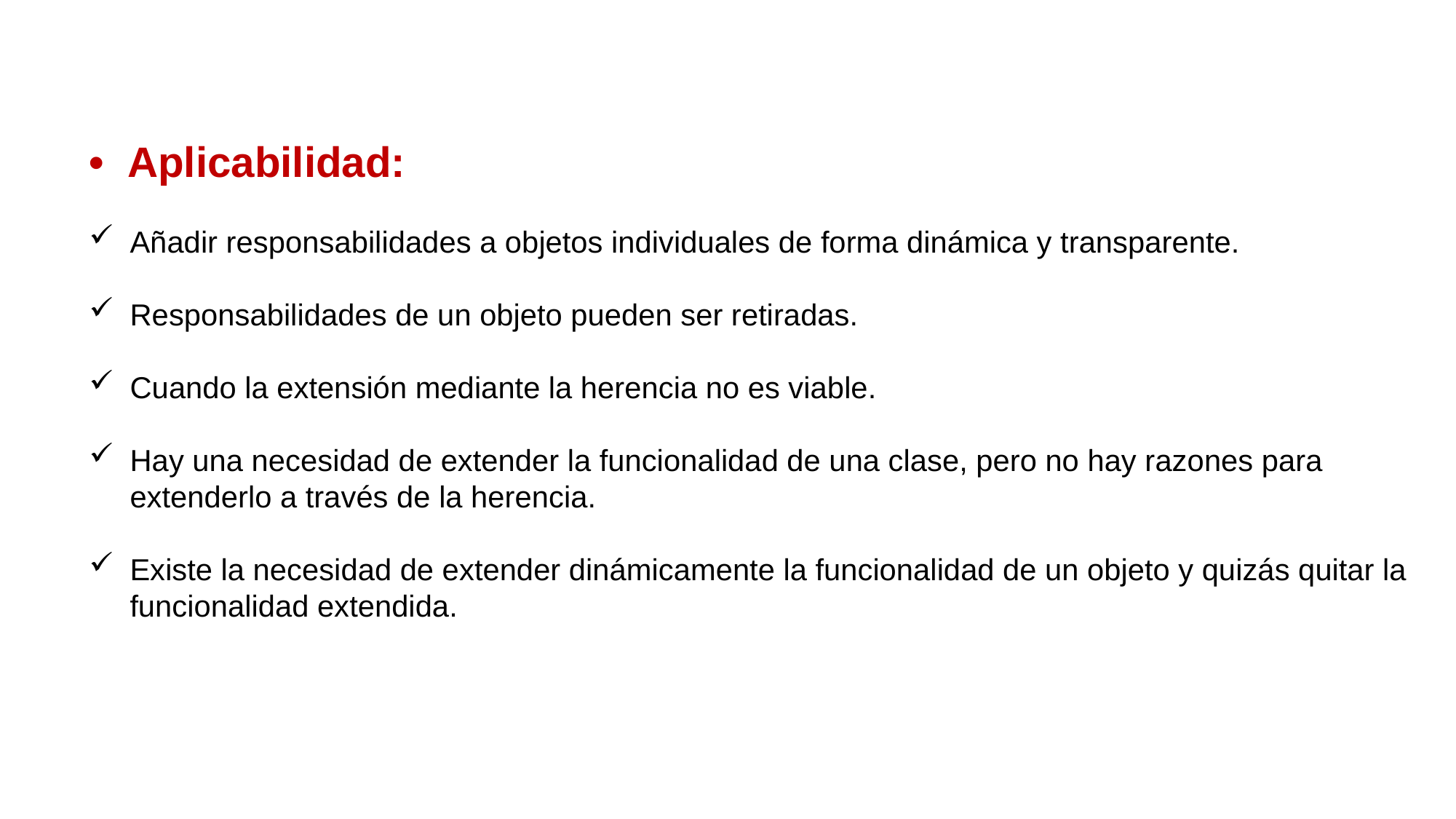

•  Aplicabilidad:

Añadir responsabilidades a objetos individuales de forma dinámica y transparente.

Responsabilidades de un objeto pueden ser retiradas.

Cuando la extensión mediante la herencia no es viable.

Hay una necesidad de extender la funcionalidad de una clase, pero no hay razones para extenderlo a través de la herencia.

Existe la necesidad de extender dinámicamente la funcionalidad de un objeto y quizás quitar la funcionalidad extendida.